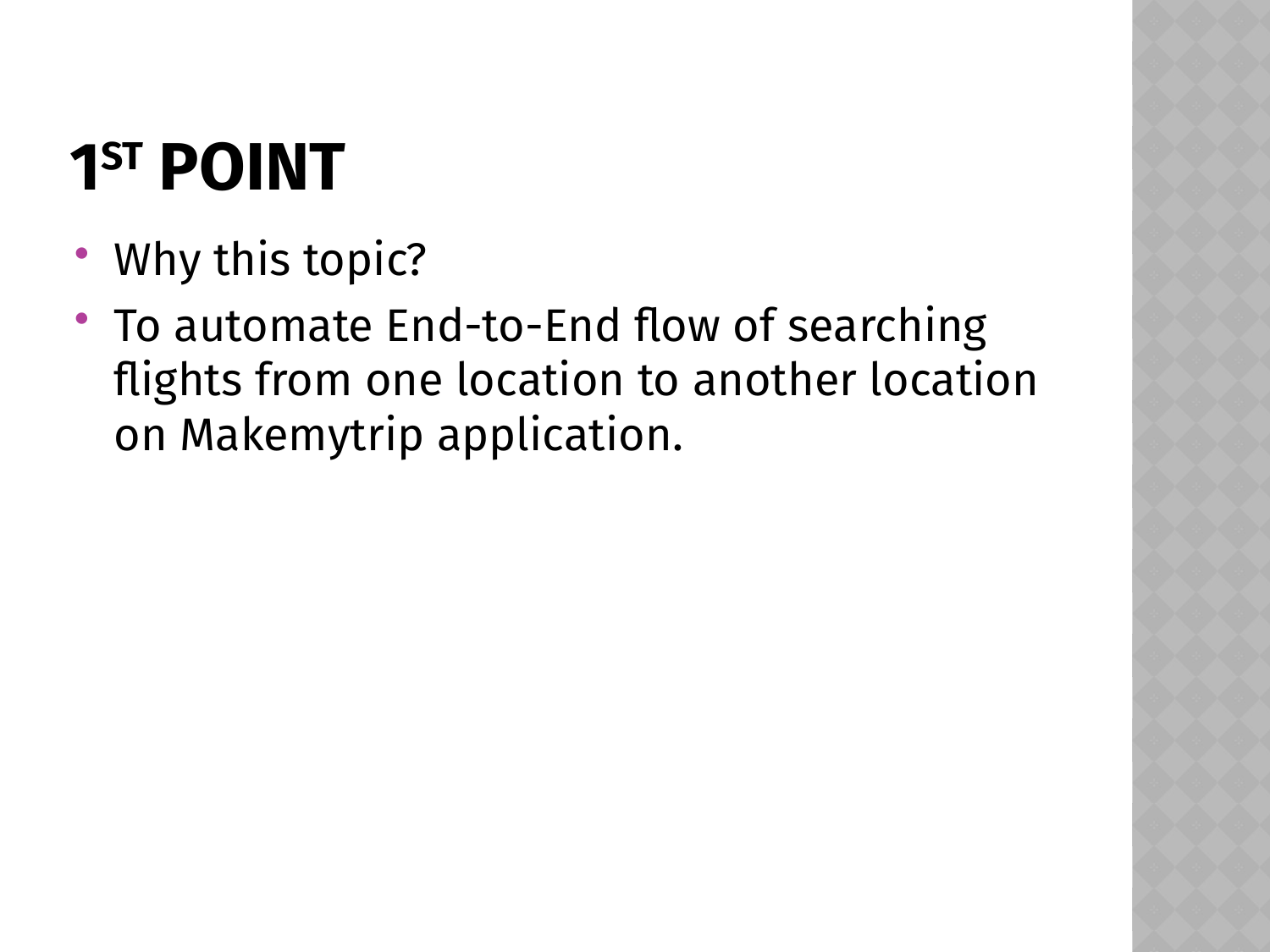

# 1st Point
Why this topic?
To automate End-to-End flow of searching flights from one location to another location on Makemytrip application.